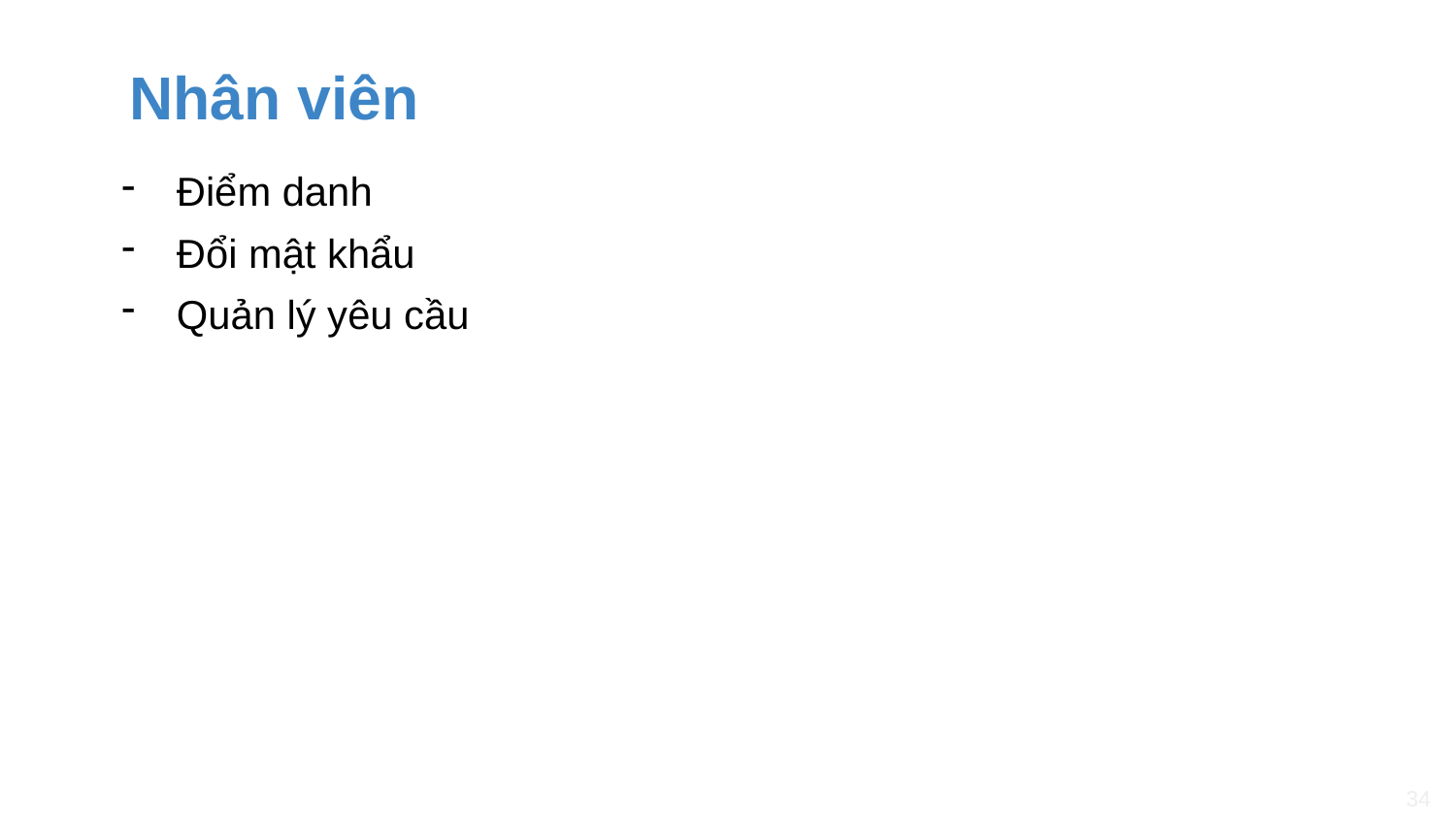

# Nhân viên
Điểm danh
Đổi mật khẩu
Quản lý yêu cầu
34